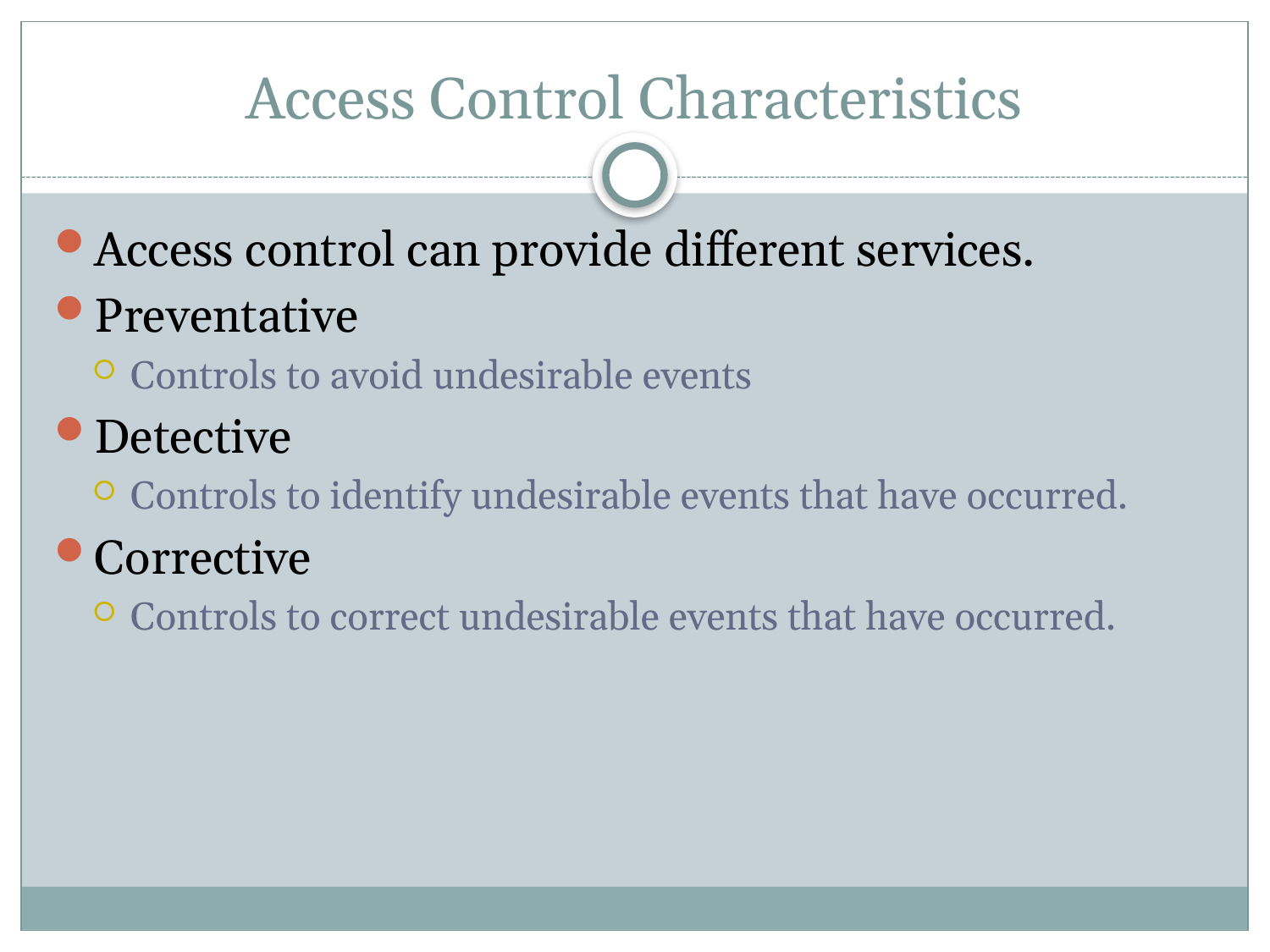

# Access Control Characteristics
Access control can provide different services.
Preventative
Controls to avoid undesirable events
Detective
Controls to identify undesirable events that have occurred.
Corrective
Controls to correct undesirable events that have occurred.